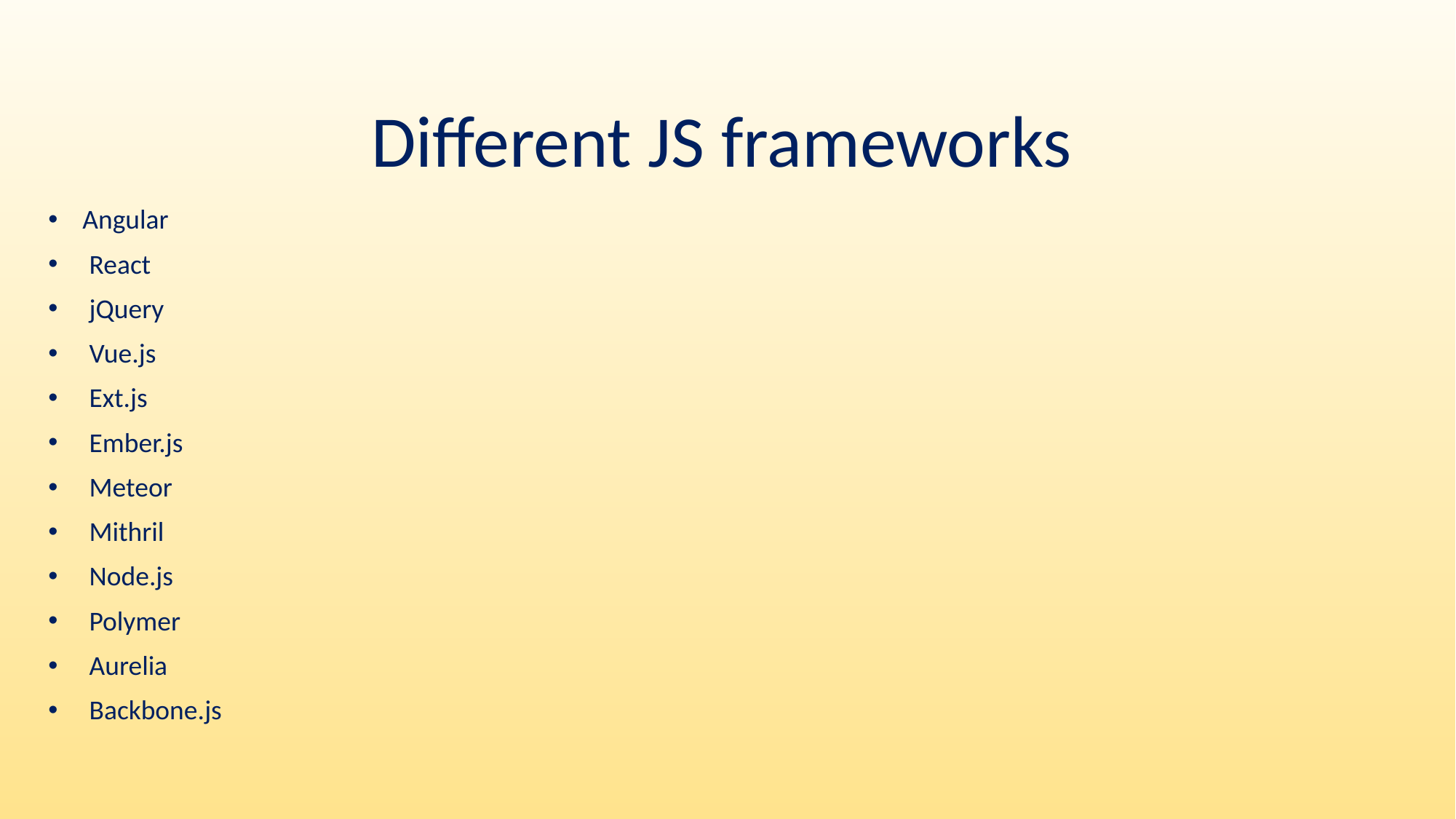

# Different JS frameworks
Angular
React
jQuery
Vue.js
Ext.js
Ember.js
Meteor
Mithril
Node.js
Polymer
Aurelia
Backbone.js